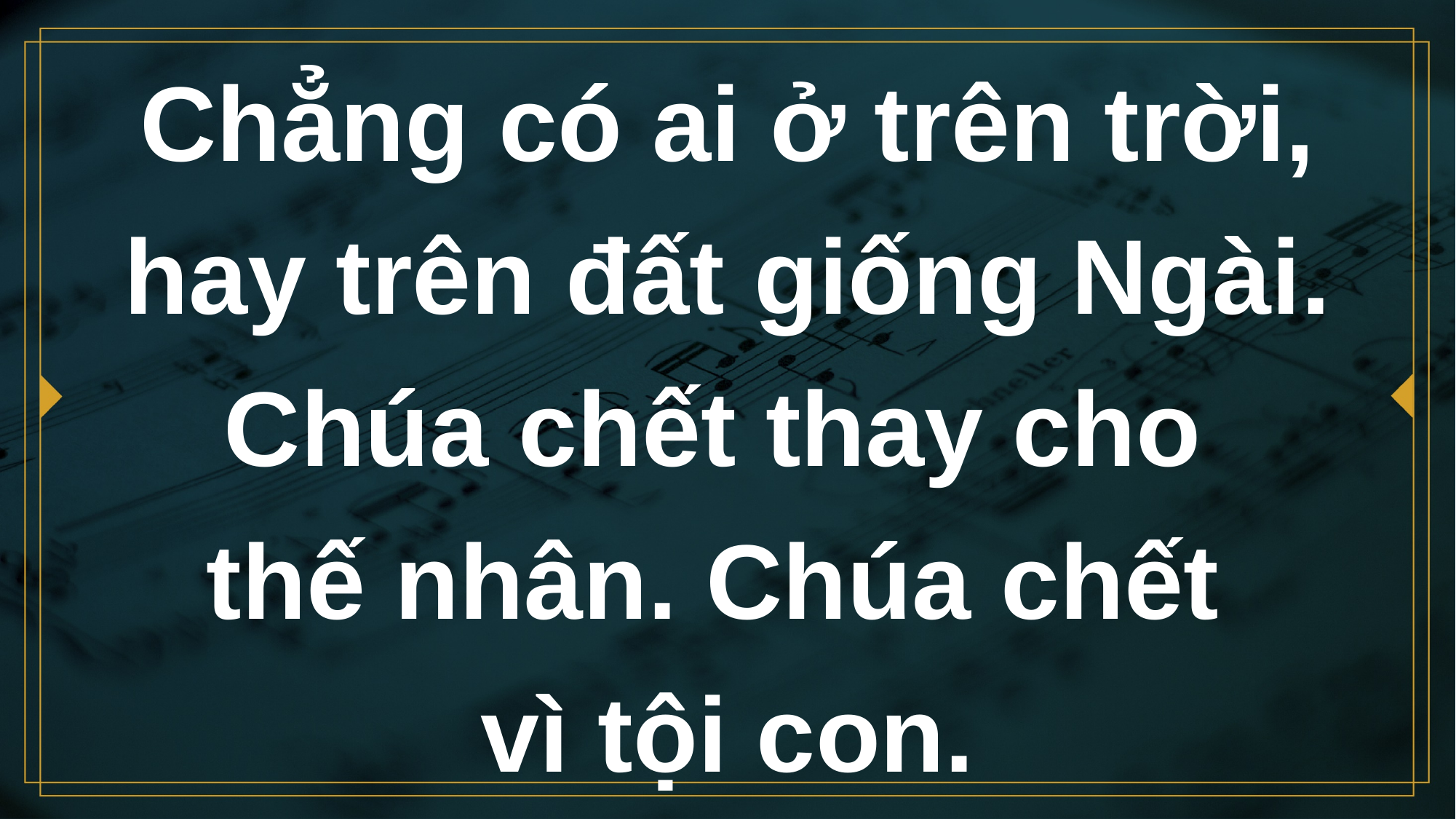

# Chẳng có ai ở trên trời, hay trên đất giống Ngài. Chúa chết thay cho thế nhân. Chúa chết vì tội con.